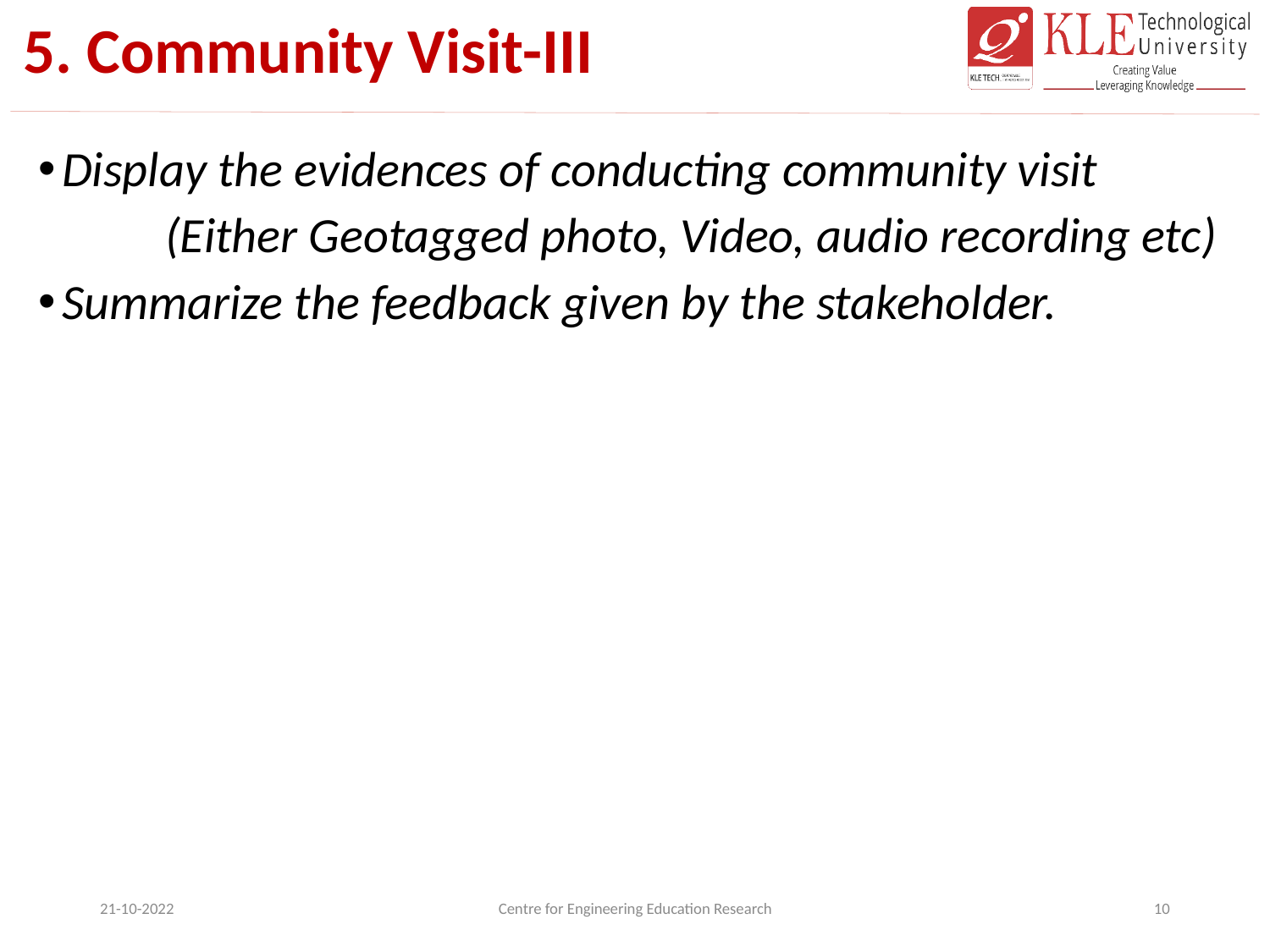

# 5. Community Visit-III
Display the evidences of conducting community visit
	(Either Geotagged photo, Video, audio recording etc)
Summarize the feedback given by the stakeholder.

21-10-2022
Centre for Engineering Education Research
10